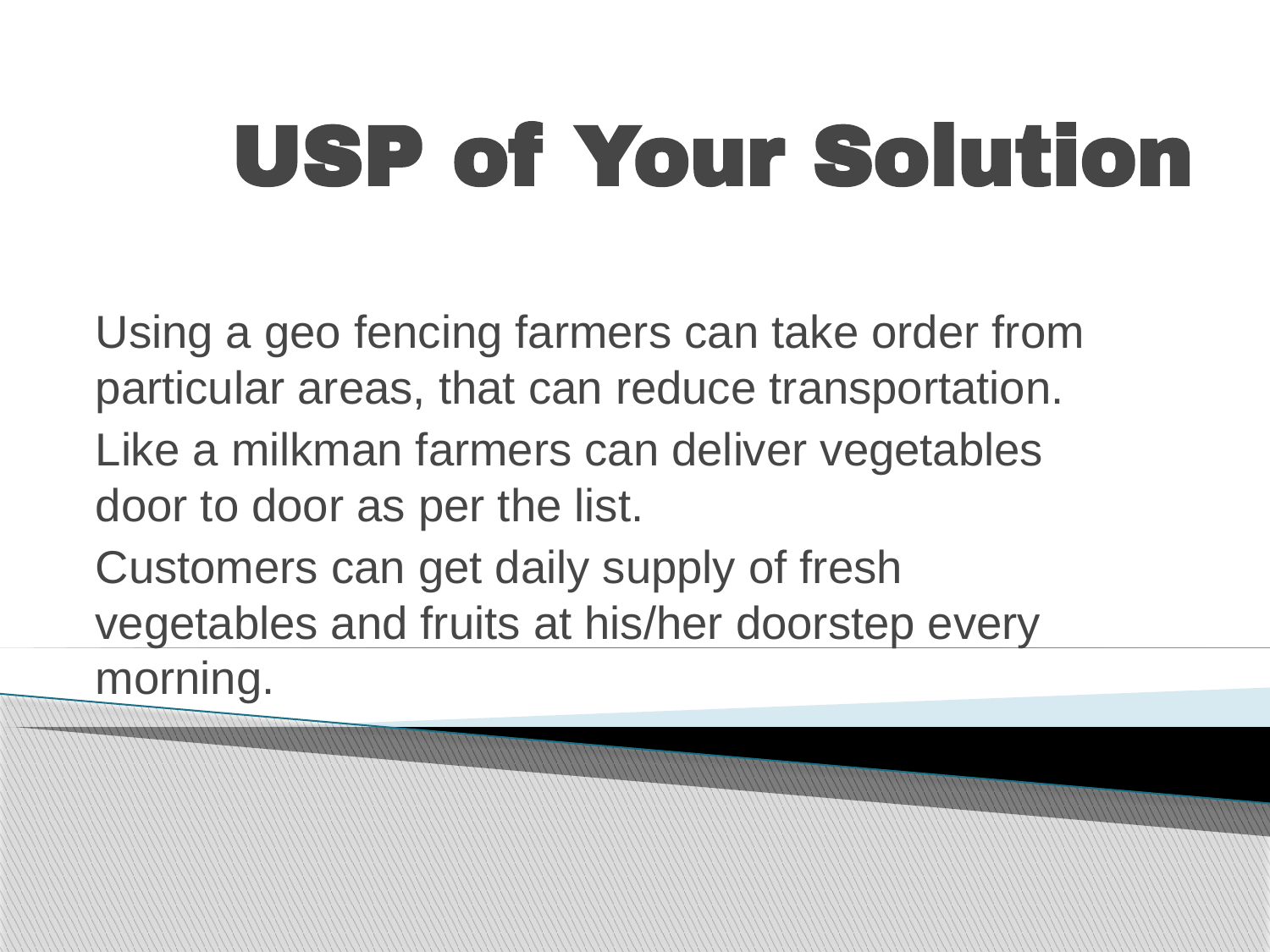

# USP of Your Solution
Using a geo fencing farmers can take order from particular areas, that can reduce transportation.
Like a milkman farmers can deliver vegetables door to door as per the list.
Customers can get daily supply of fresh vegetables and fruits at his/her doorstep every morning.